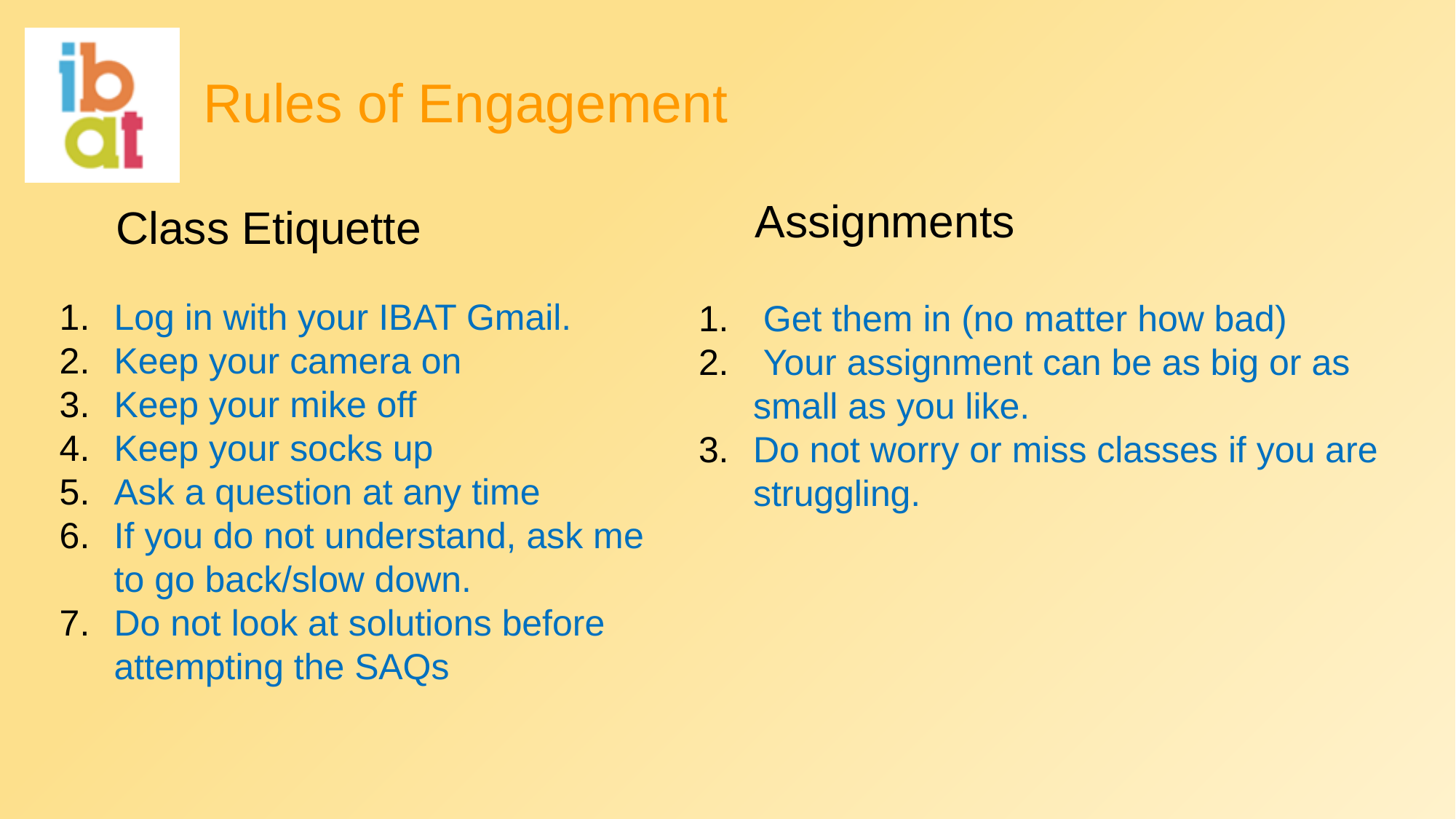

# Rules of Engagement
Assignments
Class Etiquette
Log in with your IBAT Gmail.
Keep your camera on
Keep your mike off
Keep your socks up
Ask a question at any time
If you do not understand, ask me to go back/slow down.
Do not look at solutions before attempting the SAQs
 Get them in (no matter how bad)
 Your assignment can be as big or as small as you like.
Do not worry or miss classes if you are struggling.